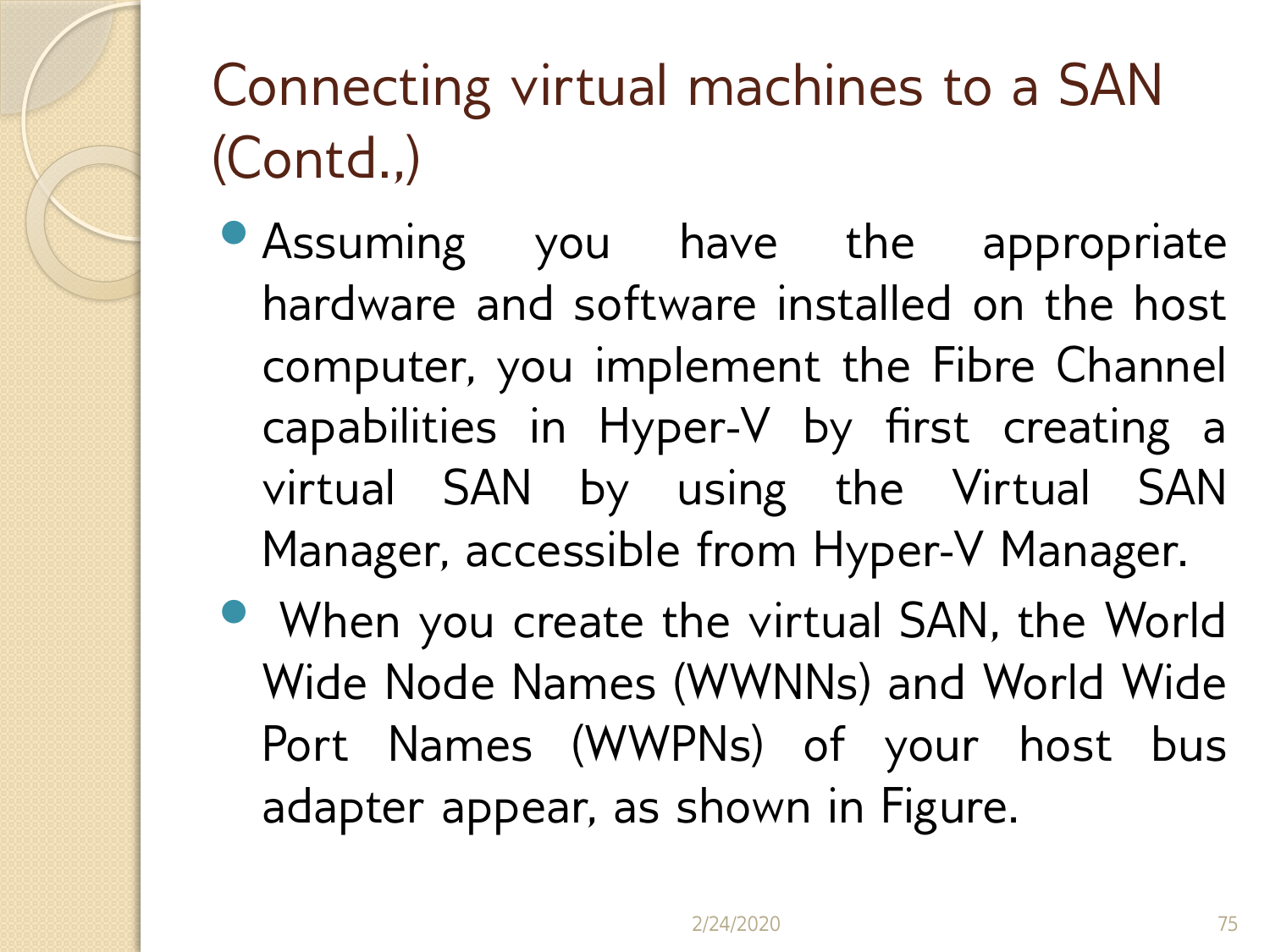

# Connecting virtual machines to a SAN (Contd.,)
Assuming you have the appropriate hardware and software installed on the host computer, you implement the Fibre Channel capabilities in Hyper-V by first creating a virtual SAN by using the Virtual SAN Manager, accessible from Hyper-V Manager.
 When you create the virtual SAN, the World Wide Node Names (WWNNs) and World Wide Port Names (WWPNs) of your host bus adapter appear, as shown in Figure.
2/24/2020
75